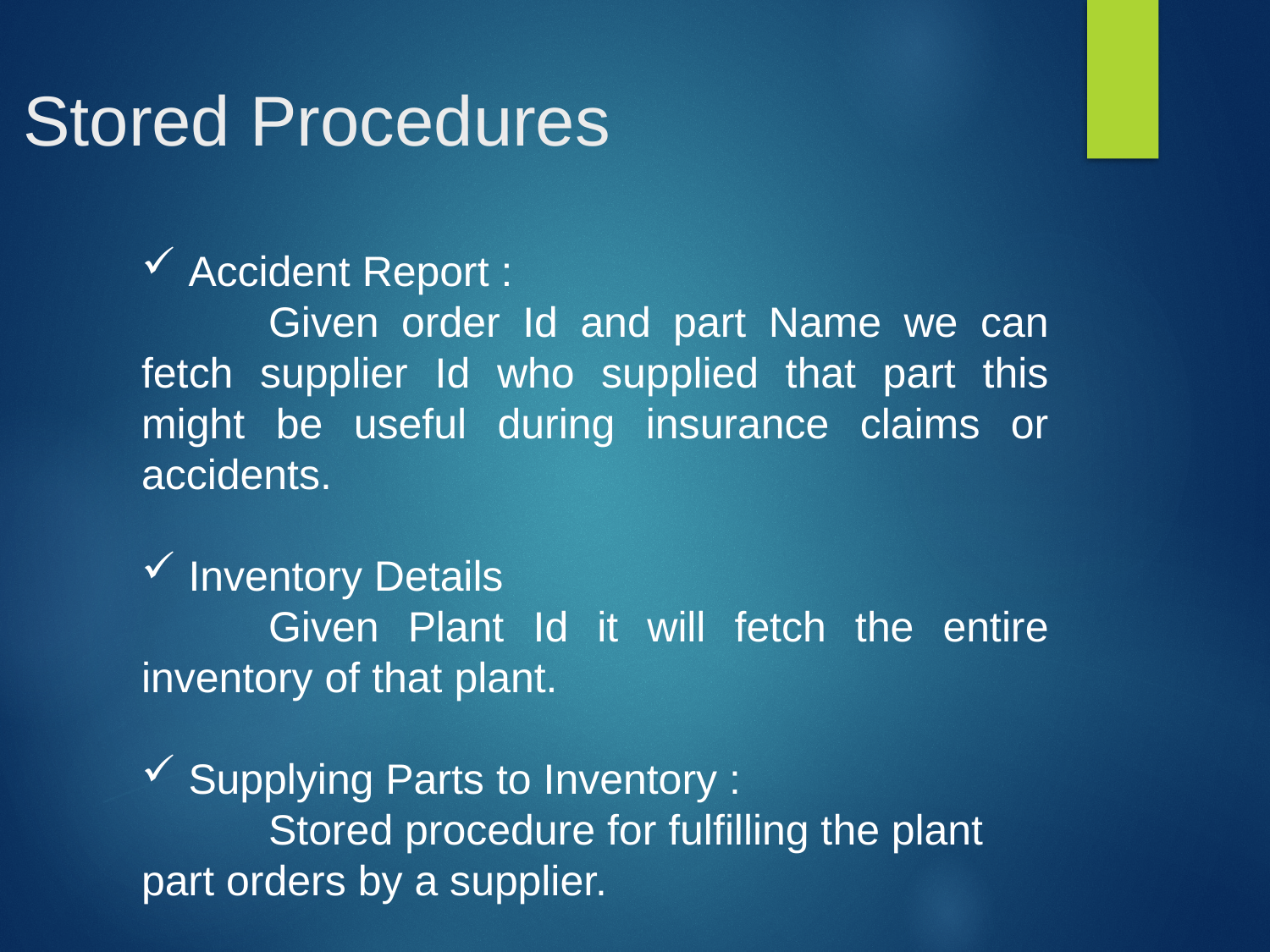

Stored Procedures
 Accident Report :
	Given order Id and part Name we can fetch supplier Id who supplied that part this might be useful during insurance claims or accidents.

 Inventory Details
	Given Plant Id it will fetch the entire inventory of that plant.

 Supplying Parts to Inventory :
	Stored procedure for fulfilling the plant part orders by a supplier.